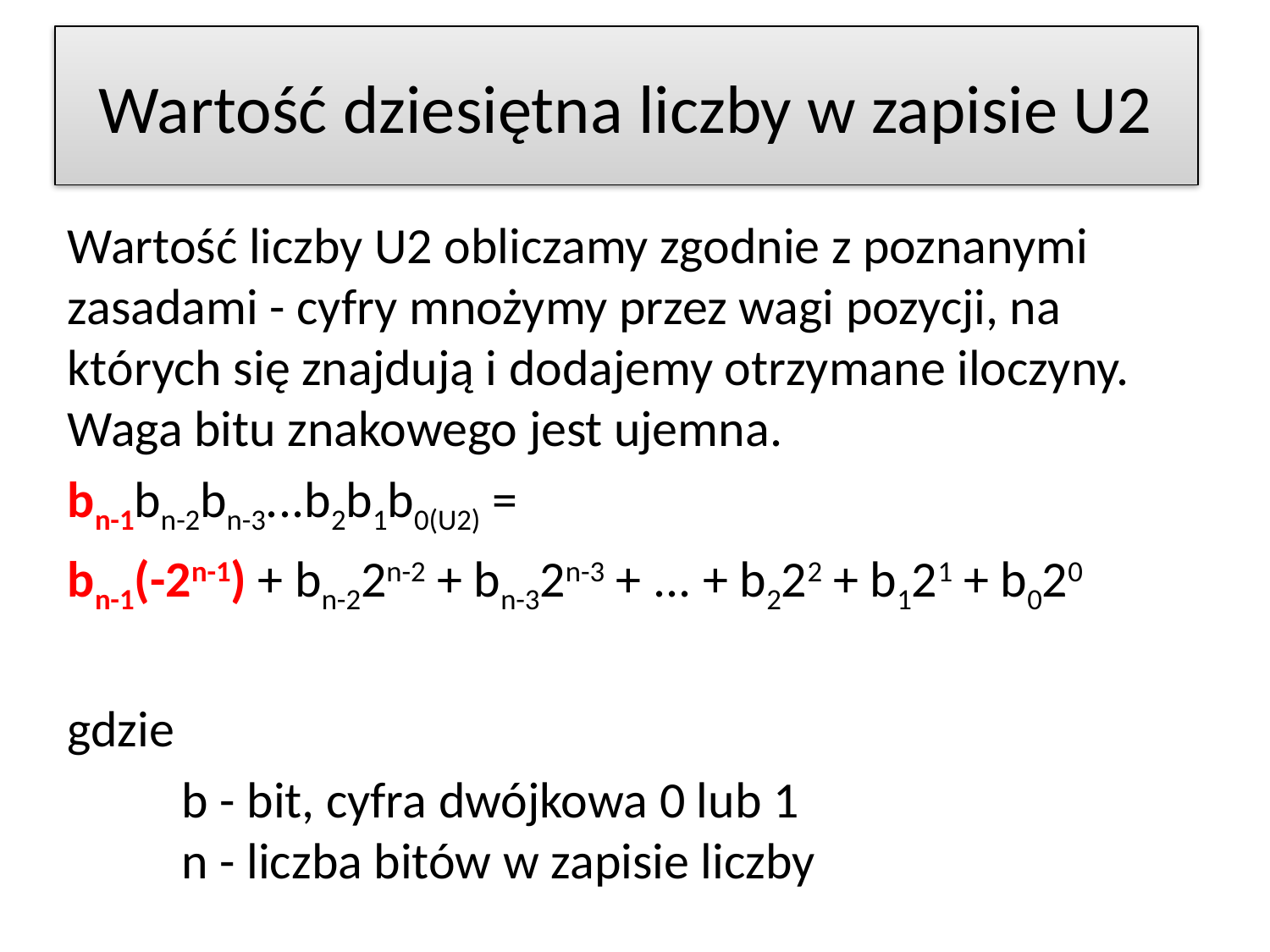

# Wartość dziesiętna liczby w zapisie U2
Wartość liczby U2 obliczamy zgodnie z poznanymi zasadami - cyfry mnożymy przez wagi pozycji, na których się znajdują i dodajemy otrzymane iloczyny. Waga bitu znakowego jest ujemna.
bn-1bn-2bn-3...b2b1b0(U2) =
bn-1(-2n-1) + bn-22n-2 + bn-32n-3 + ... + b222 + b121 + b020

gdzie
	b - bit, cyfra dwójkowa 0 lub 1
	n - liczba bitów w zapisie liczby